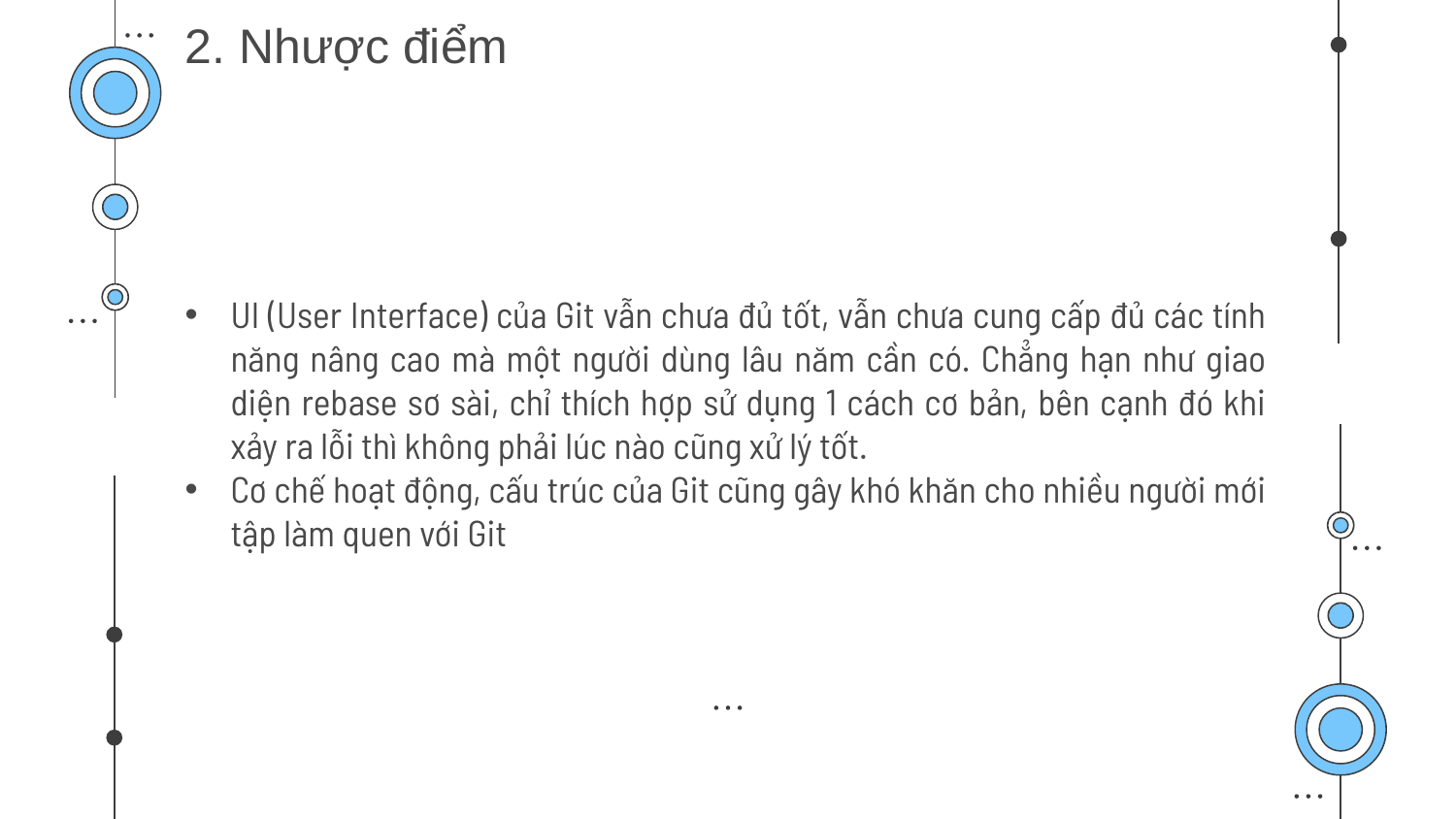

# 2. Nhược điểm
UI (User Interface) của Git vẫn chưa đủ tốt, vẫn chưa cung cấp đủ các tính năng nâng cao mà một người dùng lâu năm cần có. Chẳng hạn như giao diện rebase sơ sài, chỉ thích hợp sử dụng 1 cách cơ bản, bên cạnh đó khi xảy ra lỗi thì không phải lúc nào cũng xử lý tốt.
Cơ chế hoạt động, cấu trúc của Git cũng gây khó khăn cho nhiều người mới tập làm quen với Git